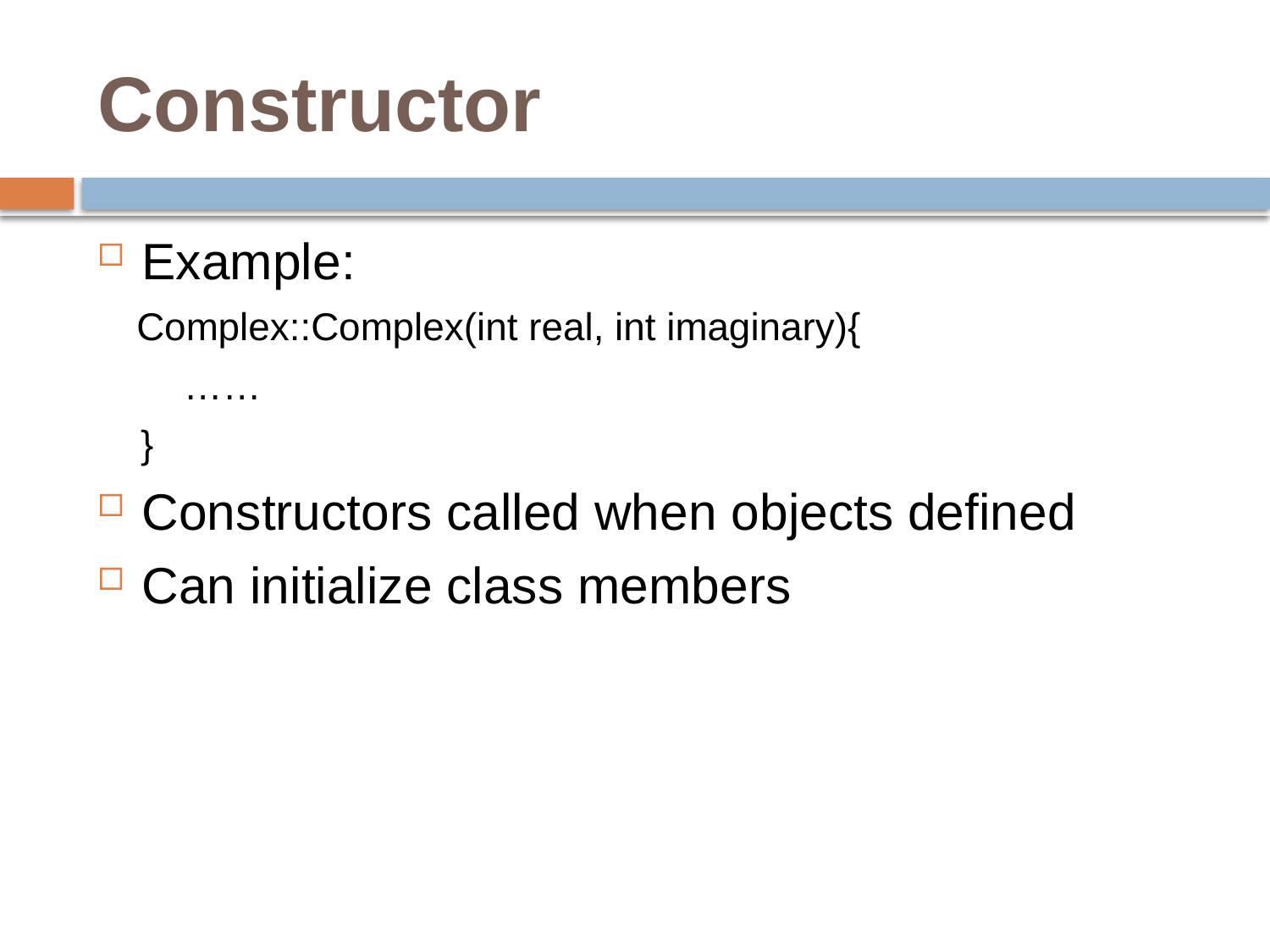

# Constructor
Example:
    Complex::Complex(int real, int imaginary){
        ……
    }
Constructors called when objects defined
Can initialize class members